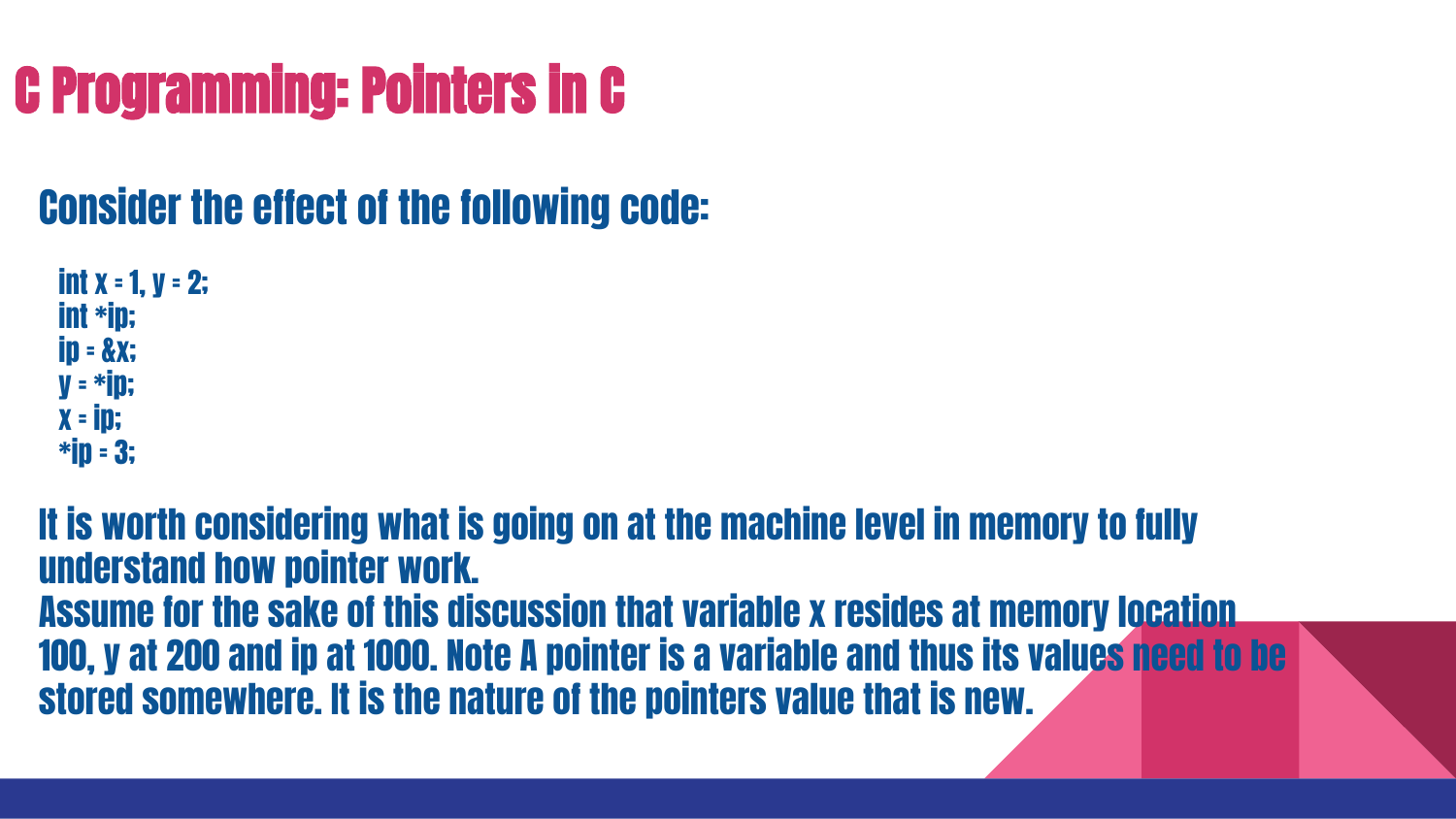

# C Programming: Pointers in C

Consider the effect of the following code:

   int x = 1, y = 2;
   int *ip;
   ip = &x;
   y = *ip;
   x = ip;
   *ip = 3;

It is worth considering what is going on at the machine level in memory to fully understand how pointer work.
Assume for the sake of this discussion that variable x resides at memory location 100, y at 200 and ip at 1000. Note A pointer is a variable and thus its values need to be stored somewhere. It is the nature of the pointers value that is new.